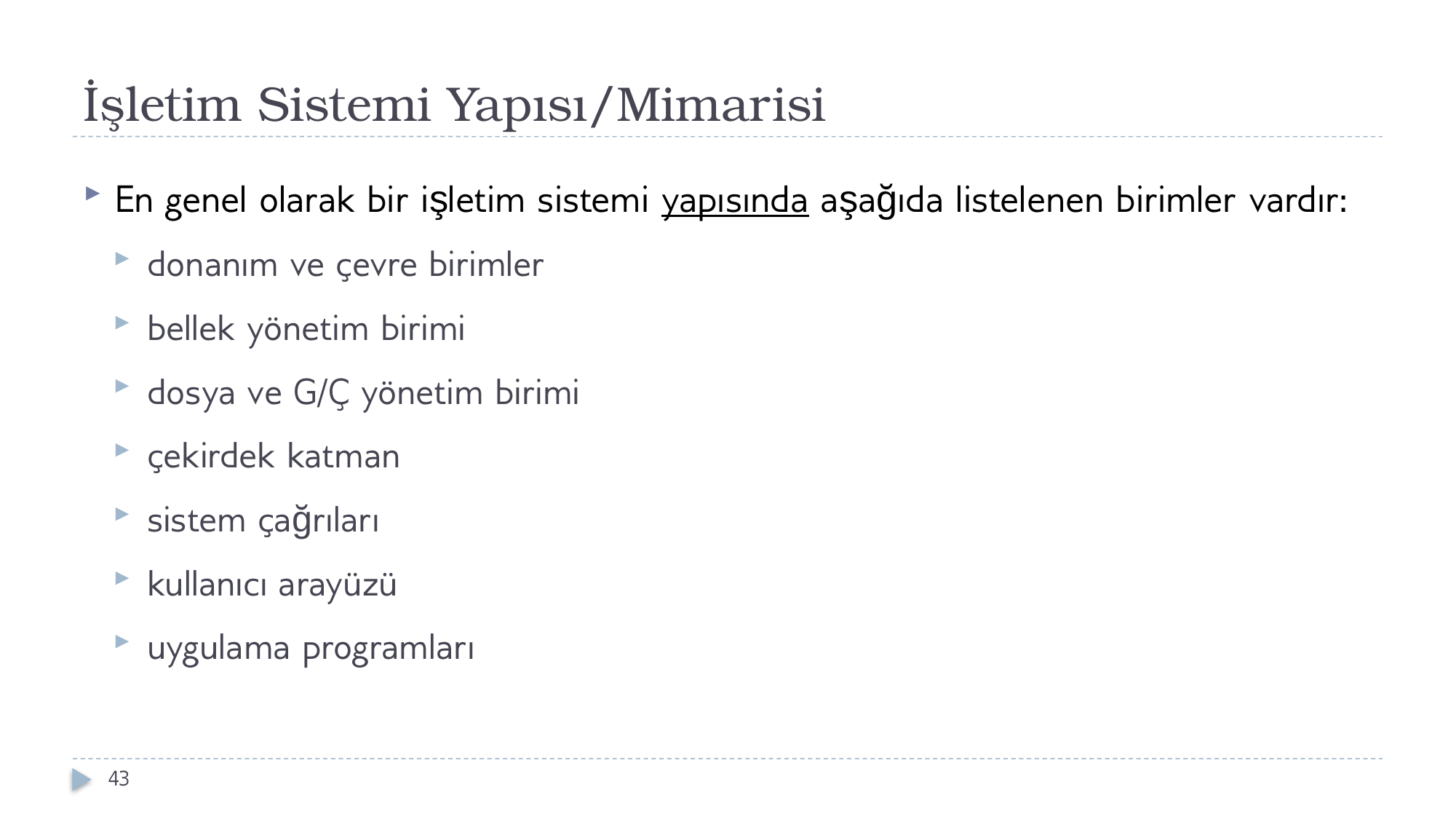

# İşletim Sistemi Yapısı/Mimarisi
En genel olarak bir işletim sistemi yapısında aşağıda listelenen birimler vardır:
donanım ve çevre birimler
bellek yönetim birimi
dosya ve G/Ç yönetim birimi
çekirdek katman
sistem çağrıları
kullanıcı arayüzü
uygulama programları
43